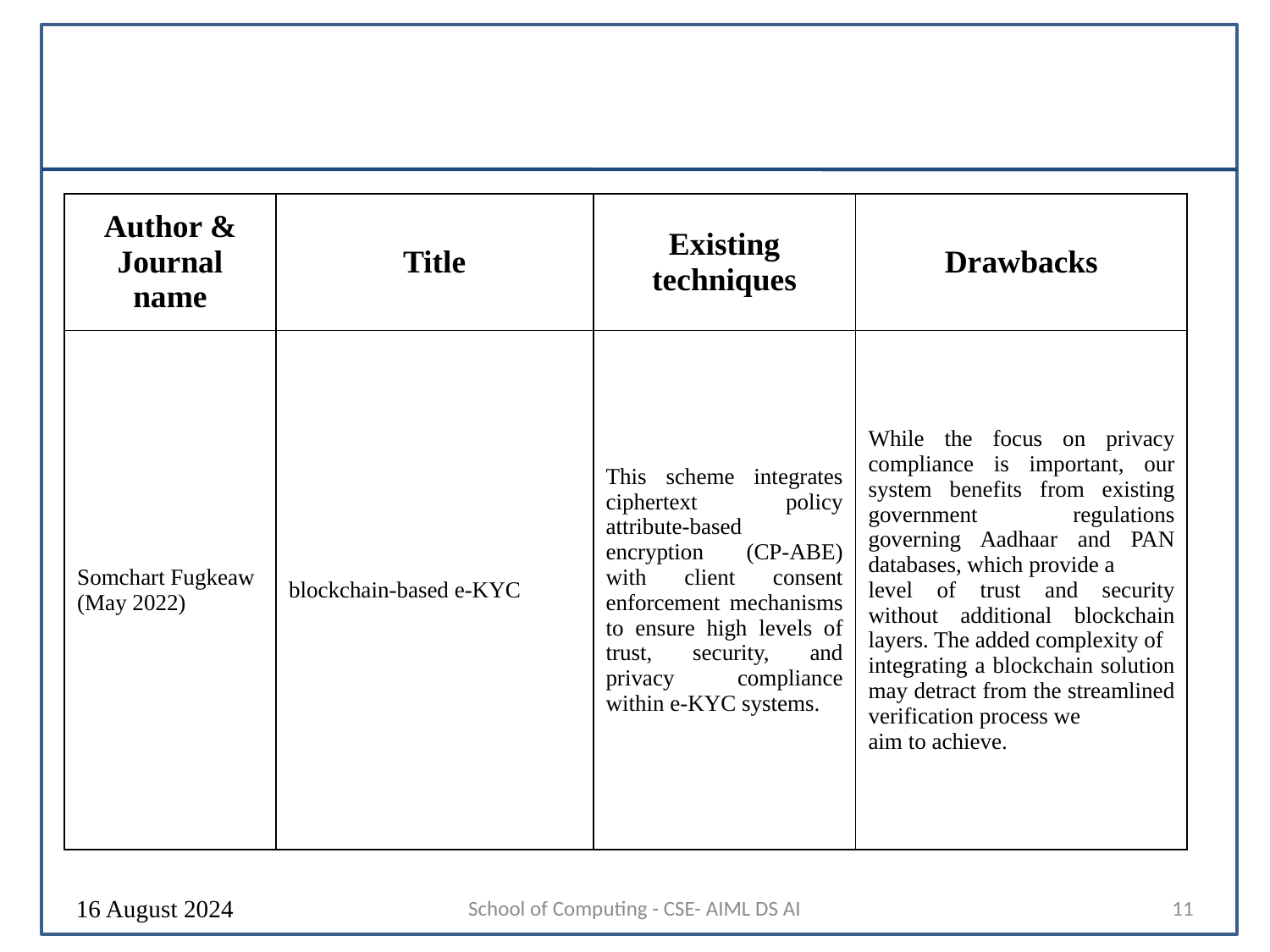

| Author & Journal name | Title | Existing techniques | Drawbacks |
| --- | --- | --- | --- |
| Somchart Fugkeaw (May 2022) | blockchain-based e-KYC | This scheme integrates ciphertext policy attribute-based encryption (CP-ABE) with client consent enforcement mechanisms to ensure high levels of trust, security, and privacy compliance within e-KYC systems. | While the focus on privacy compliance is important, our system benefits from existing government regulations governing Aadhaar and PAN databases, which provide a level of trust and security without additional blockchain layers. The added complexity of integrating a blockchain solution may detract from the streamlined verification process we aim to achieve. |
16 August 2024
School of Computing - CSE- AIML DS AI
11